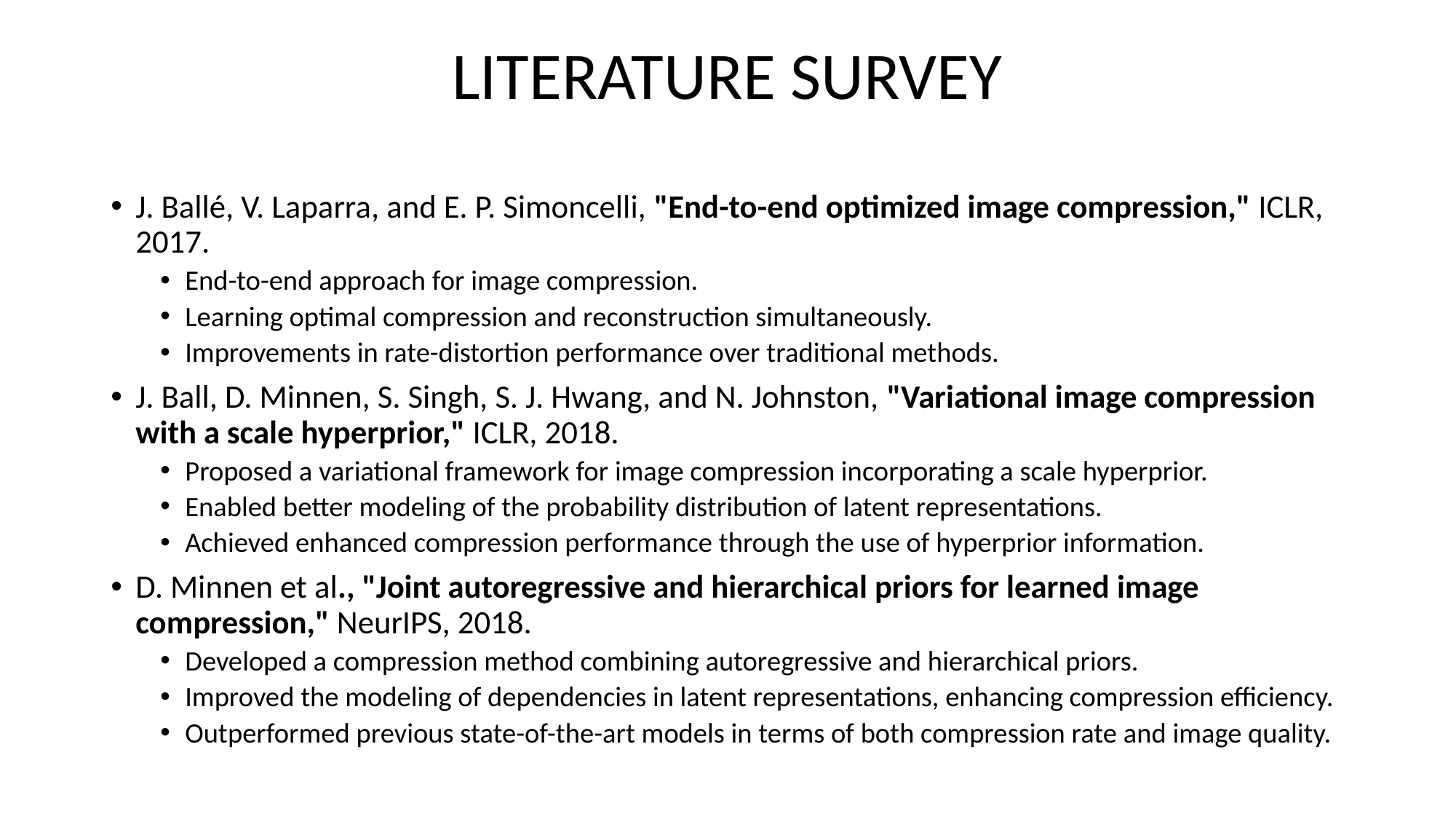

# LITERATURE SURVEY

J. Ballé, V. Laparra, and E. P. Simoncelli, "End-to-end optimized image compression," ICLR, 2017.
End-to-end approach for image compression.
Learning optimal compression and reconstruction simultaneously.
Improvements in rate-distortion performance over traditional methods.
J. Ball, D. Minnen, S. Singh, S. J. Hwang, and N. Johnston, "Variational image compression with a scale hyperprior," ICLR, 2018.
Proposed a variational framework for image compression incorporating a scale hyperprior.
Enabled better modeling of the probability distribution of latent representations.
Achieved enhanced compression performance through the use of hyperprior information.
D. Minnen et al., "Joint autoregressive and hierarchical priors for learned image compression," NeurIPS, 2018.
Developed a compression method combining autoregressive and hierarchical priors.
Improved the modeling of dependencies in latent representations, enhancing compression efficiency.
Outperformed previous state-of-the-art models in terms of both compression rate and image quality.